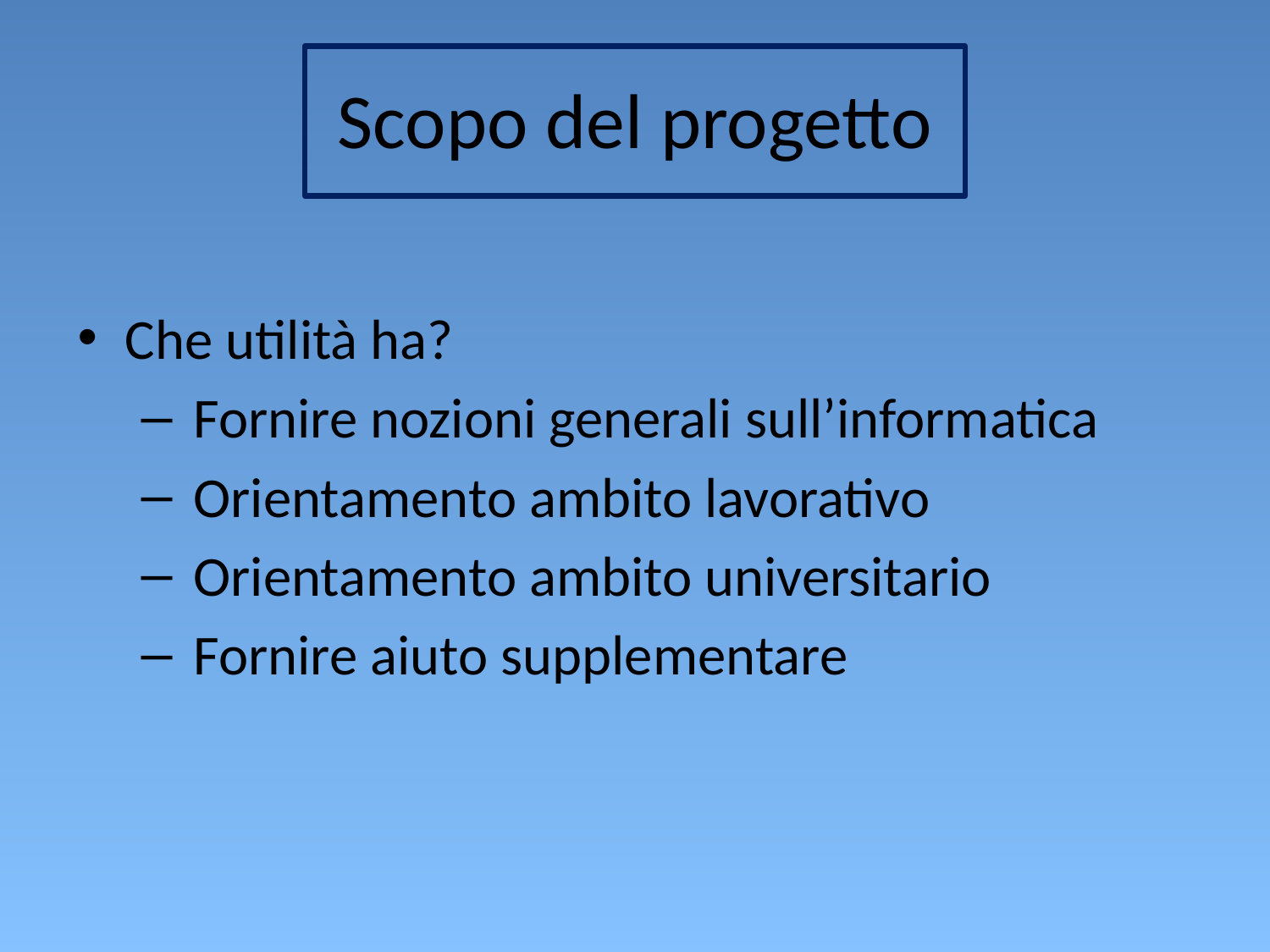

# Scopo del progetto

Che utilità ha?
 Fornire nozioni generali sull’informatica
 Orientamento ambito lavorativo
 Orientamento ambito universitario
 Fornire aiuto supplementare